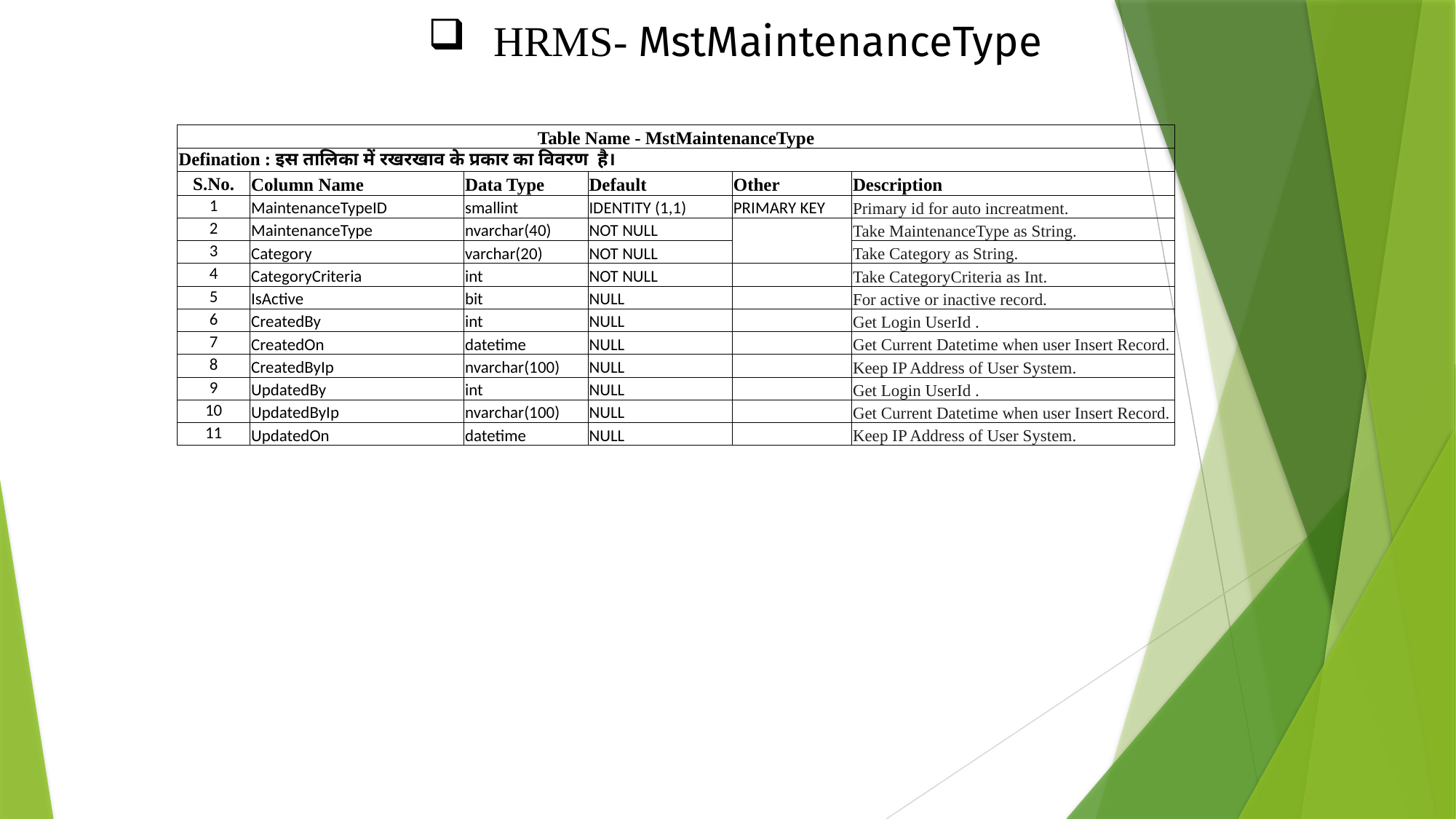

HRMS- MstMaintenanceType
| Table Name - MstMaintenanceType |  |  |  |  |  |
| --- | --- | --- | --- | --- | --- |
| Defination : इस तालिका में रखरखाव के प्रकार का विवरण है। |  |  |  |  |  |
| S.No. | Column Name | Data Type | Default | Other | Description |
| 1 | MaintenanceTypeID | smallint | IDENTITY (1,1) | PRIMARY KEY | Primary id for auto increatment. |
| 2 | MaintenanceType | nvarchar(40) | NOT NULL |  | Take MaintenanceType as String. |
| 3 | Category | varchar(20) | NOT NULL |  | Take Category as String. |
| 4 | CategoryCriteria | int | NOT NULL |  | Take CategoryCriteria as Int. |
| 5 | IsActive | bit | NULL |  | For active or inactive record. |
| 6 | CreatedBy | int | NULL |  | Get Login UserId . |
| 7 | CreatedOn | datetime | NULL |  | Get Current Datetime when user Insert Record. |
| 8 | CreatedByIp | nvarchar(100) | NULL |  | Keep IP Address of User System. |
| 9 | UpdatedBy | int | NULL |  | Get Login UserId . |
| 10 | UpdatedByIp | nvarchar(100) | NULL |  | Get Current Datetime when user Insert Record. |
| 11 | UpdatedOn | datetime | NULL |  | Keep IP Address of User System. |